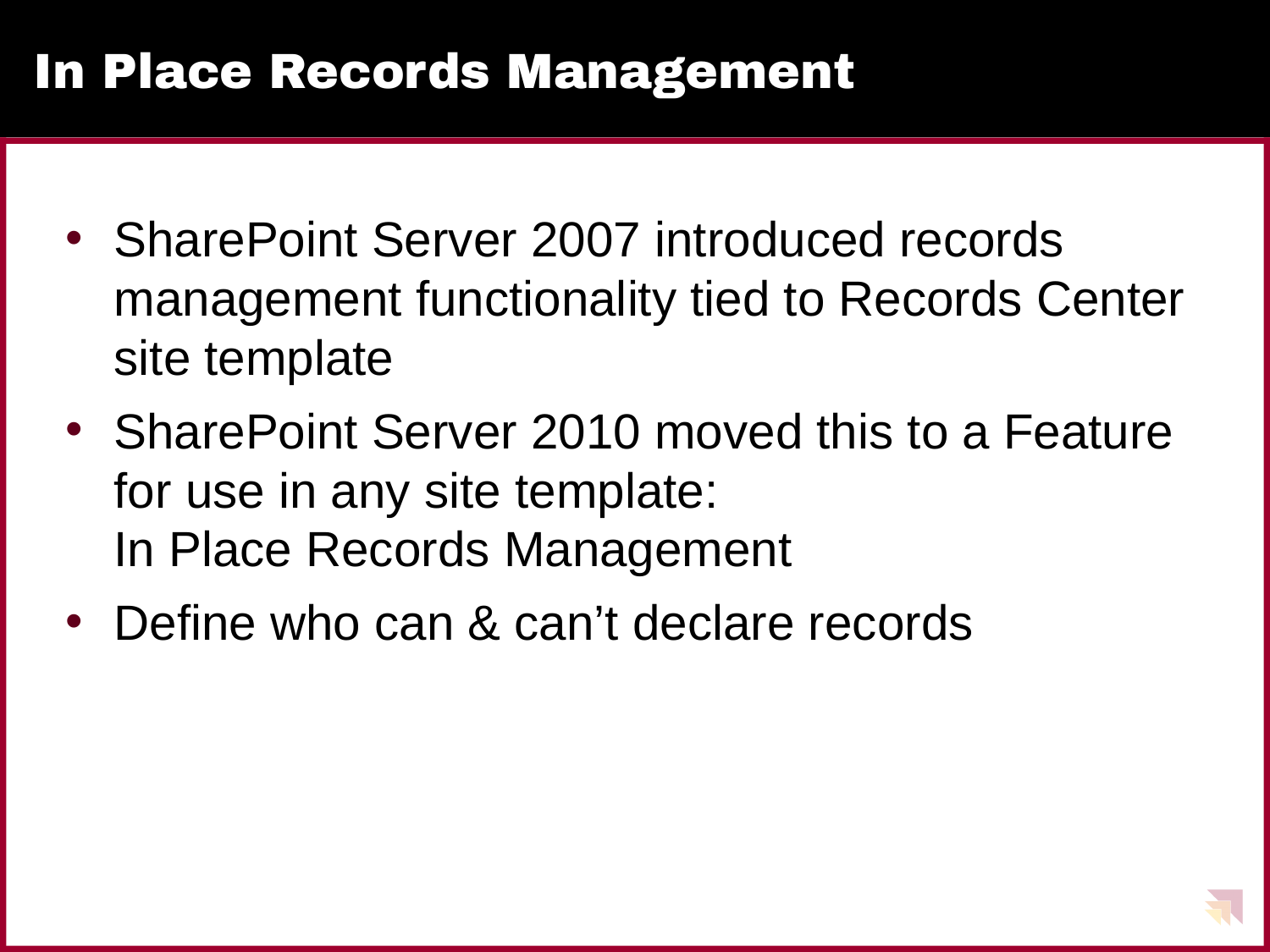

# In Place Records Management
SharePoint Server 2007 introduced records management functionality tied to Records Center
site template
SharePoint Server 2010 moved this to a Feature for use in any site template:
In Place Records Management
Define who can & can’t declare records